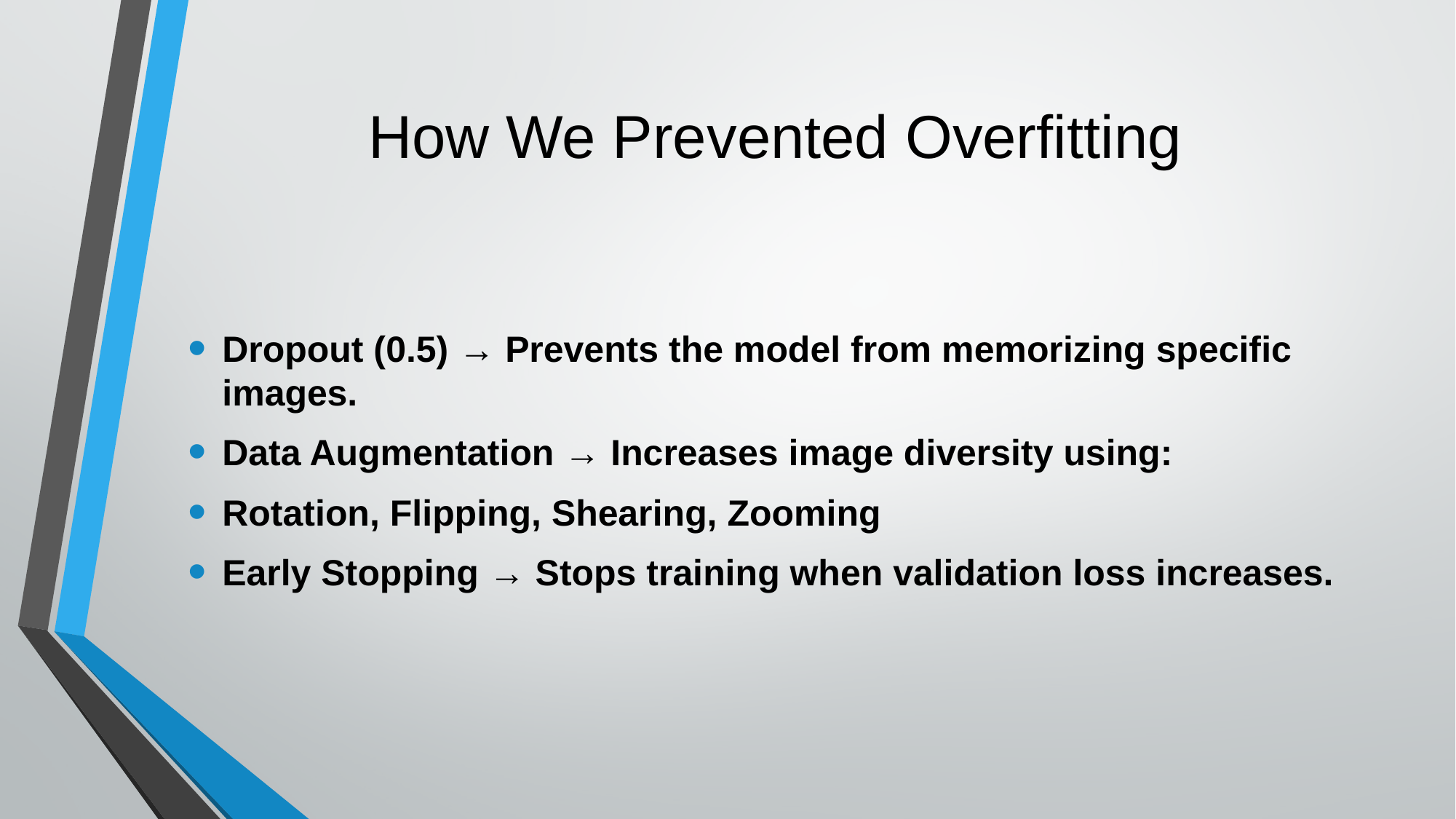

# How We Prevented Overfitting
Dropout (0.5) → Prevents the model from memorizing specific images.
Data Augmentation → Increases image diversity using:
Rotation, Flipping, Shearing, Zooming
Early Stopping → Stops training when validation loss increases.